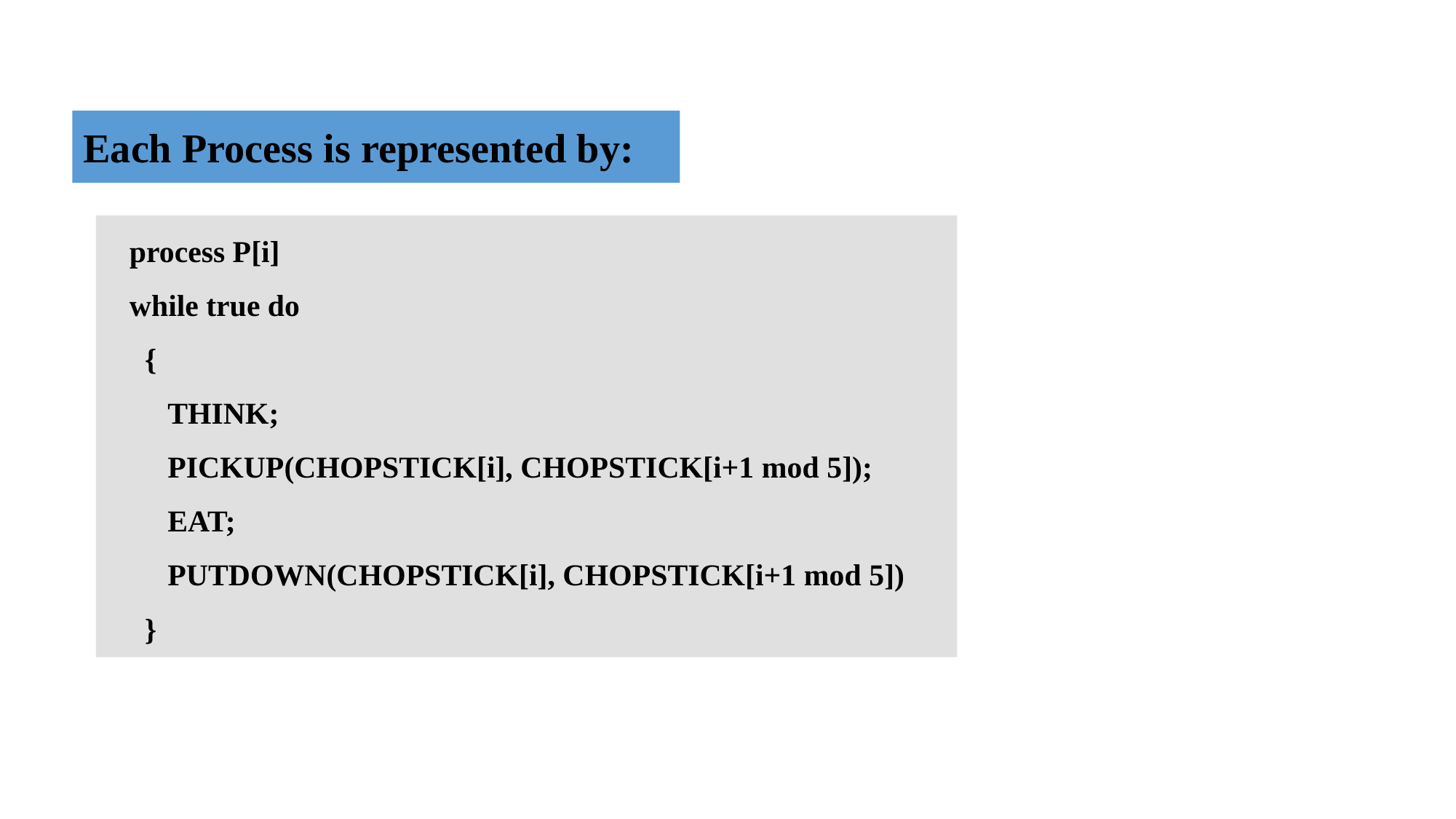

Each Process is represented by:
process P[i]
while true do
  {
     THINK;
     PICKUP(CHOPSTICK[i], CHOPSTICK[i+1 mod 5]);
     EAT;
     PUTDOWN(CHOPSTICK[i], CHOPSTICK[i+1 mod 5])
  }